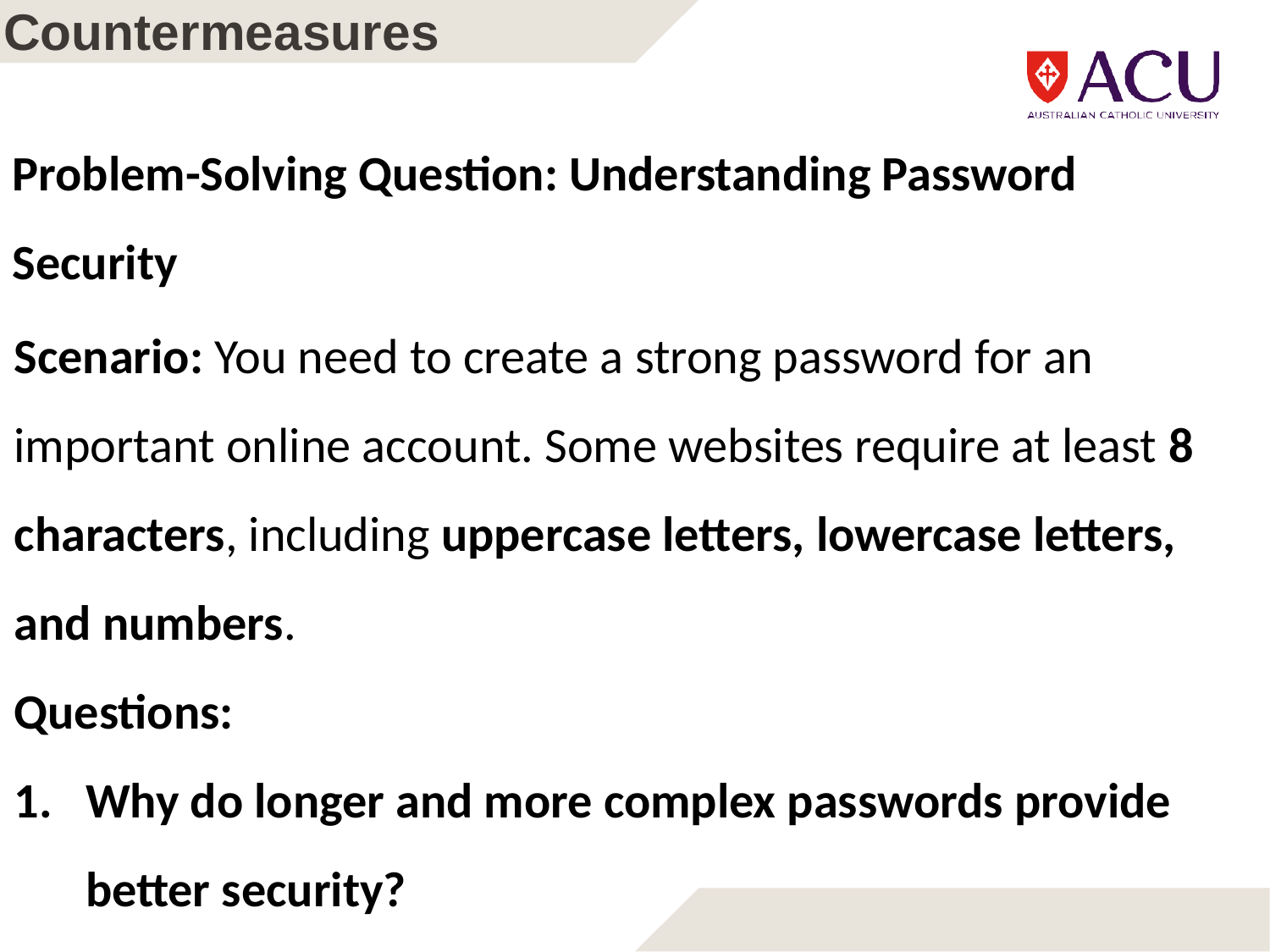

# Countermeasures
Problem-Solving Question: Understanding Password Security
Scenario: You need to create a strong password for an important online account. Some websites require at least 8 characters, including uppercase letters, lowercase letters, and numbers.
Questions:
Why do longer and more complex passwords provide better security?